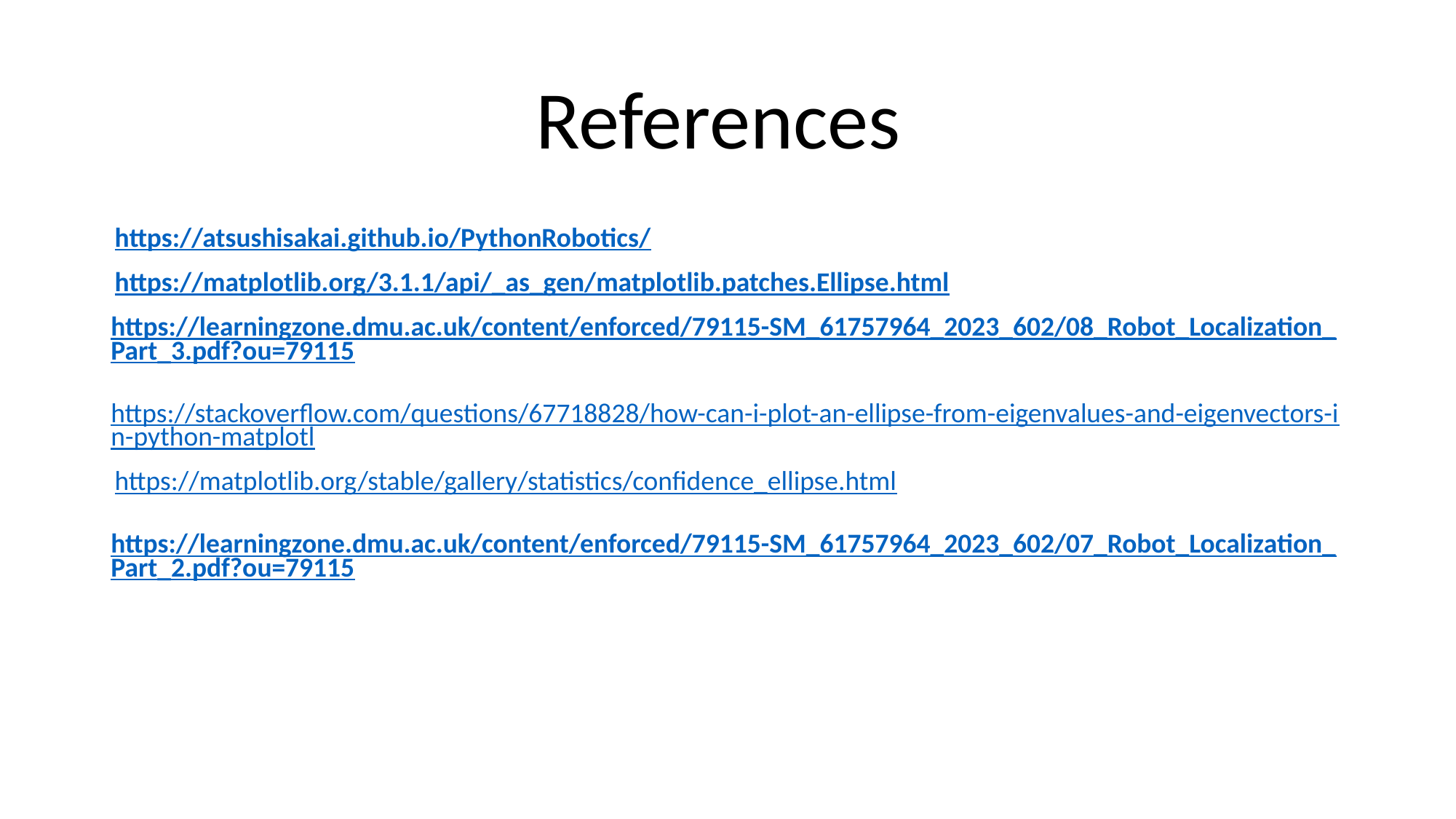

# References
 https://atsushisakai.github.io/PythonRobotics/
 https://matplotlib.org/3.1.1/api/_as_gen/matplotlib.patches.Ellipse.html
https://learningzone.dmu.ac.uk/content/enforced/79115-SM_61757964_2023_602/08_Robot_Localization_Part_3.pdf?ou=79115
 https://stackoverflow.com/questions/67718828/how-can-i-plot-an-ellipse-from-eigenvalues-and-eigenvectors-in-python-matplotl
 https://matplotlib.org/stable/gallery/statistics/confidence_ellipse.html
 https://learningzone.dmu.ac.uk/content/enforced/79115-SM_61757964_2023_602/07_Robot_Localization_Part_2.pdf?ou=79115